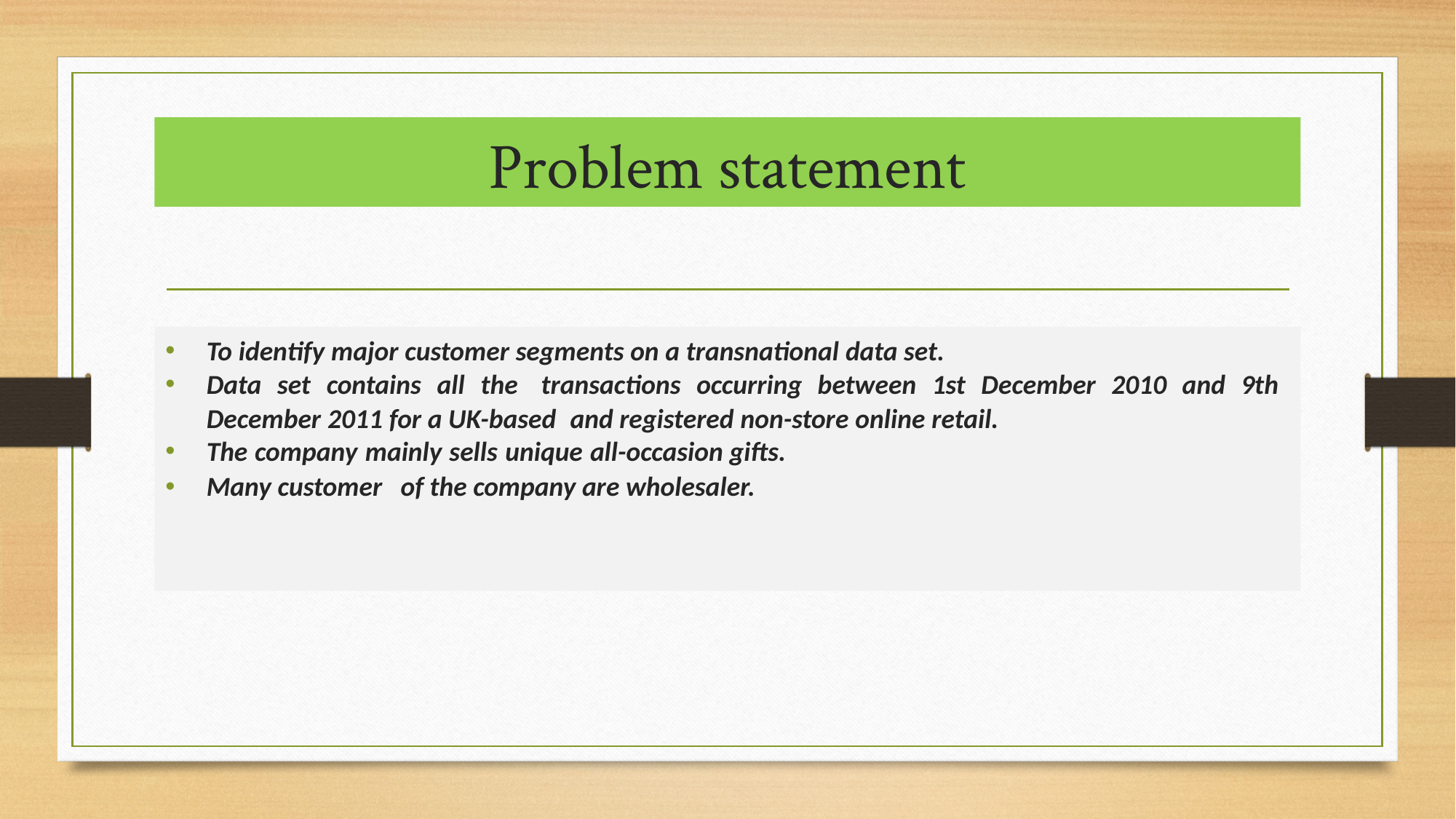

# Problem statement
To identify major customer segments on a transnational data set.
Data set contains all the transactions occurring between 1st December 2010 and 9th December 2011 for a UK-based and registered non-store online retail.
The company mainly sells unique all-occasion gifts.
Many customer   of the company are wholesaler.